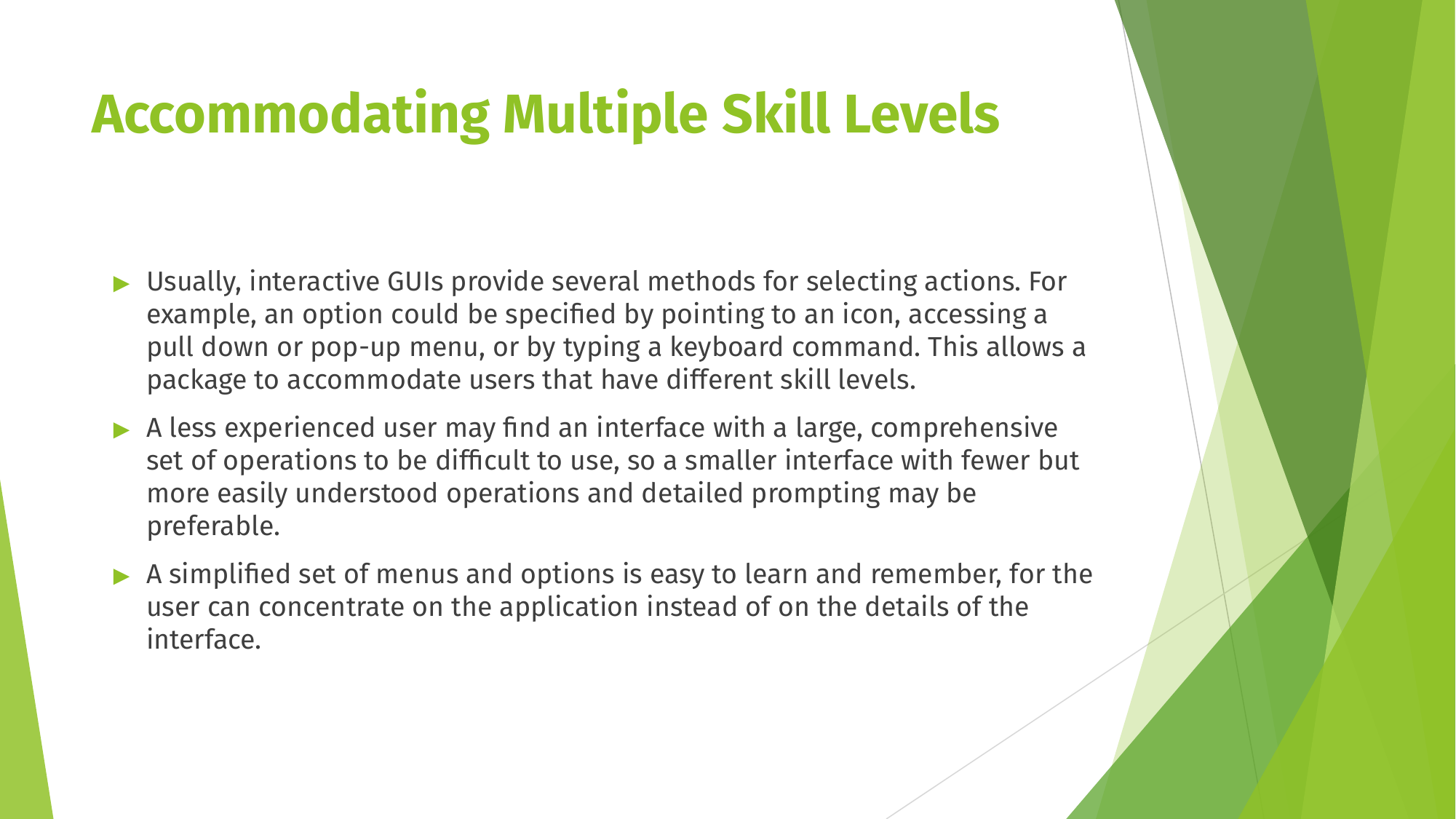

# Accommodating Multiple Skill Levels
Usually, interactive GUIs provide several methods for selecting actions. For example, an option could be specified by pointing to an icon, accessing a pull down or pop-up menu, or by typing a keyboard command. This allows a package to accommodate users that have different skill levels.
A less experienced user may find an interface with a large, comprehensive set of operations to be difficult to use, so a smaller interface with fewer but more easily understood operations and detailed prompting may be preferable.
A simplified set of menus and options is easy to learn and remember, for the user can concentrate on the application instead of on the details of the interface.